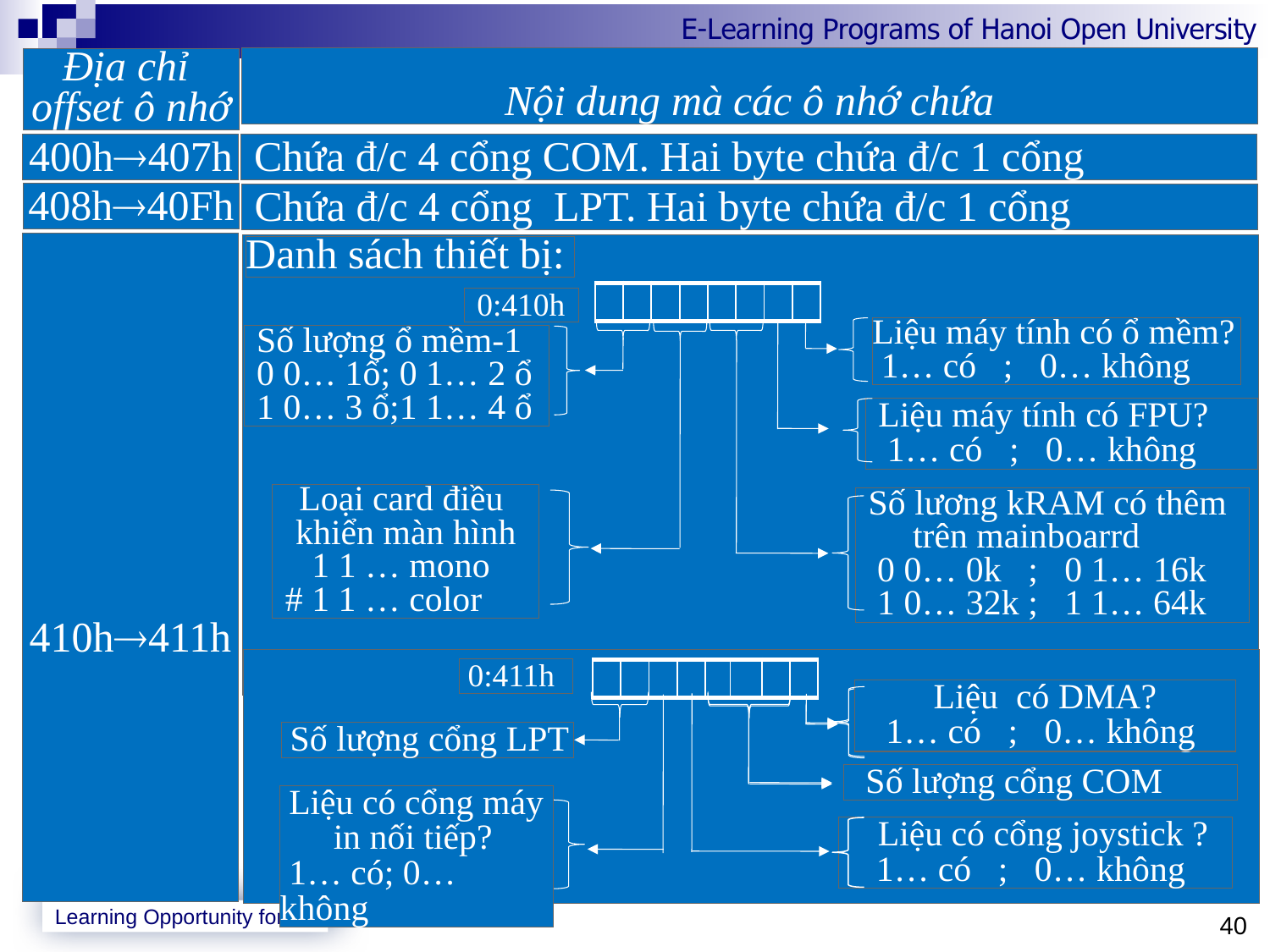

Nội dung mà các ô nhớ chứa
Địa chỉ
offset ô nhớ

400h→407h
Chứa đ/c 4 cổng COM. Hai byte chứa đ/c 1 cổng
408h→40Fh
Chứa đ/c 4 cổng  LPT. Hai byte chứa đ/c 1 cổng

410h→411h

Danh sách thiết bị:
|  |  |  |  |  |  |  |  |
| --- | --- | --- | --- | --- | --- | --- | --- |
0:410h

Liệu máy tính có ổ mềm?
 1… có   ;   0… không

Số lượng ổ mềm-1
0 0… 1ổ; 0 1… 2 ổ
1 0… 3 ổ;1 1… 4 ổ

Liệu máy tính có FPU?
 1… có   ;   0… không
Loại card điều
khiển màn hình
   1 1 … mono
# 1 1 … color
Số lương kRAM có thêm
     trên mainboarrd
 0 0… 0k   ;   0 1… 16k
 1 0… 32k ;   1 1… 64k

 0:411h
|  |  |  |  |  |  |  |  |
| --- | --- | --- | --- | --- | --- | --- | --- |

Liệu  có DMA?
1… có   ;   0… không
Liệu  có DMA?
1… có   ;   0… không

 Số lượng cổng LPT

 Số lượng cổng COM
 Liệu có cổng máy
      in nối tiếp?
 1… có; 0… không

   Liệu có cổng joystick ?
1… có   ;   0… không
40